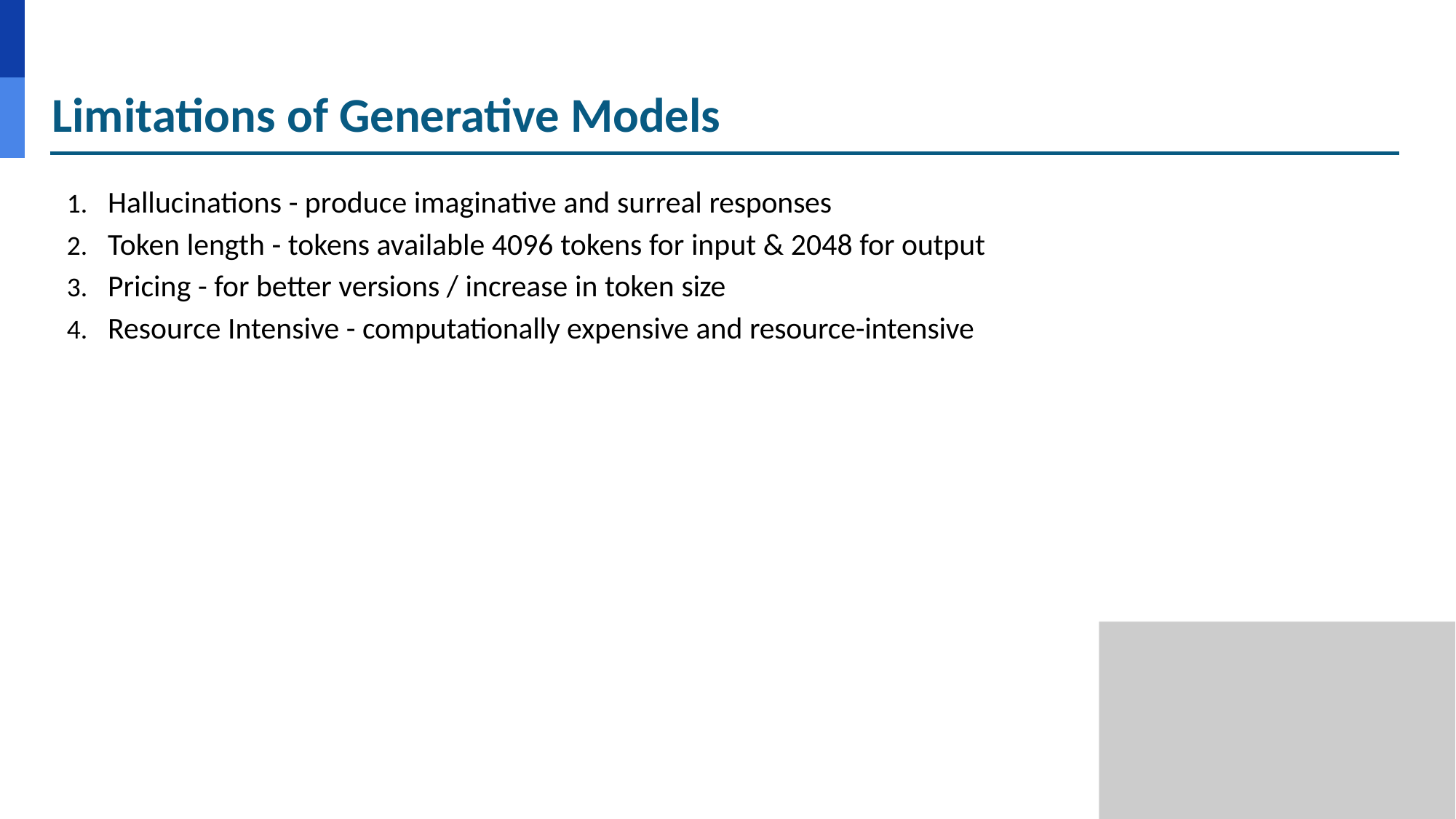

# Limitations of Generative Models
Hallucinations - produce imaginative and surreal responses
Token length - tokens available 4096 tokens for input & 2048 for output
Pricing - for better versions / increase in token size
Resource Intensive - computationally expensive and resource-intensive